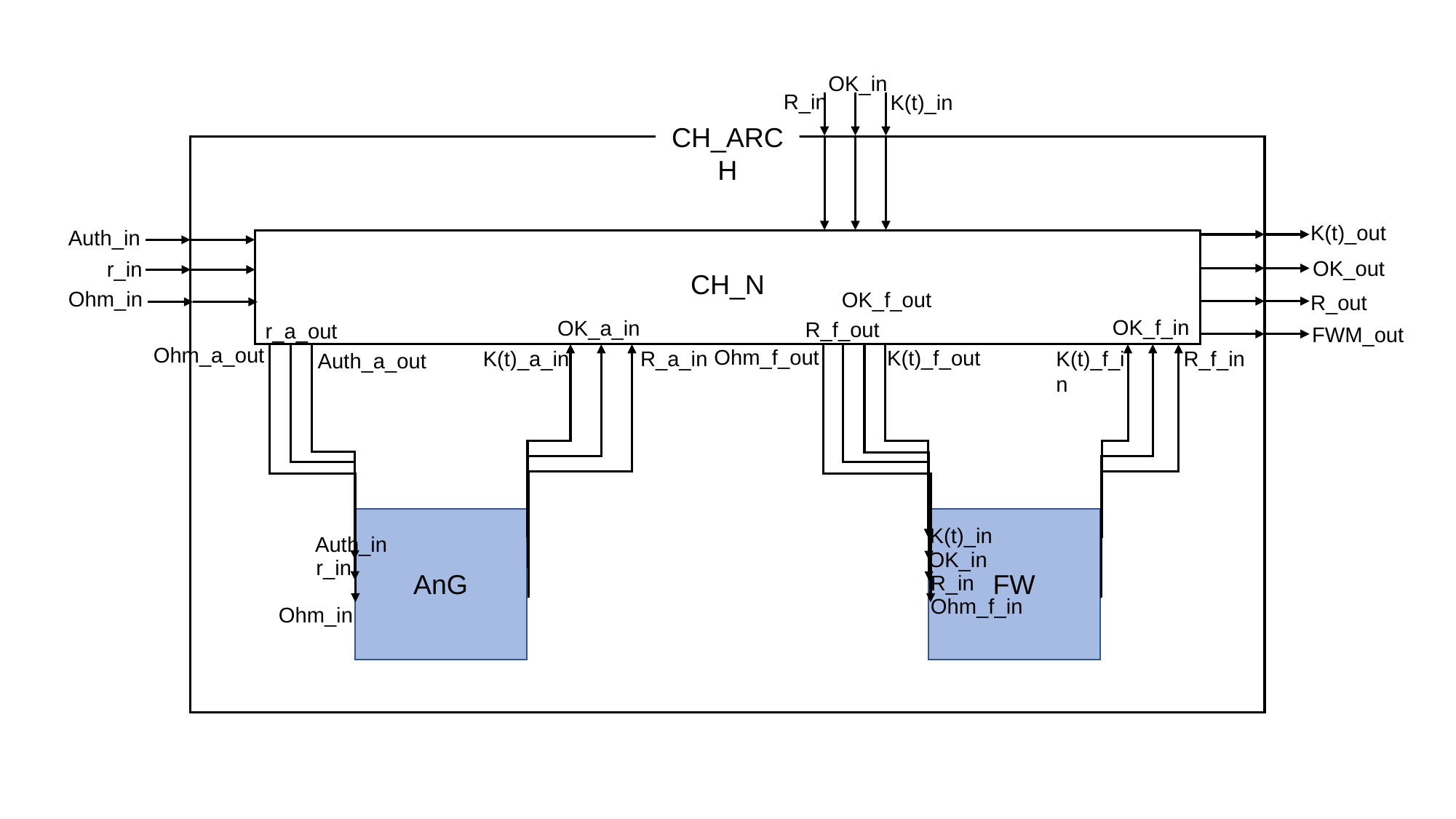

OK_in
R_in
K(t)_in
CH_ARCH

K(t)_out
Auth_in

OK_out
r_in
CH_N
Ohm_in
OK_f_out
R_out
OK_f_in
OK_a_in
R_f_out
r_a_out
FWM_out
Ohm_a_out
Ohm_f_out
K(t)_f_out
K(t)_a_in
R_a_in
K(t)_f_in
R_f_in
Auth_a_out

K(t)_in
Auth_in
OK_in
r_in
AnG
FW
R_in
Ohm_f_in
Ohm_in